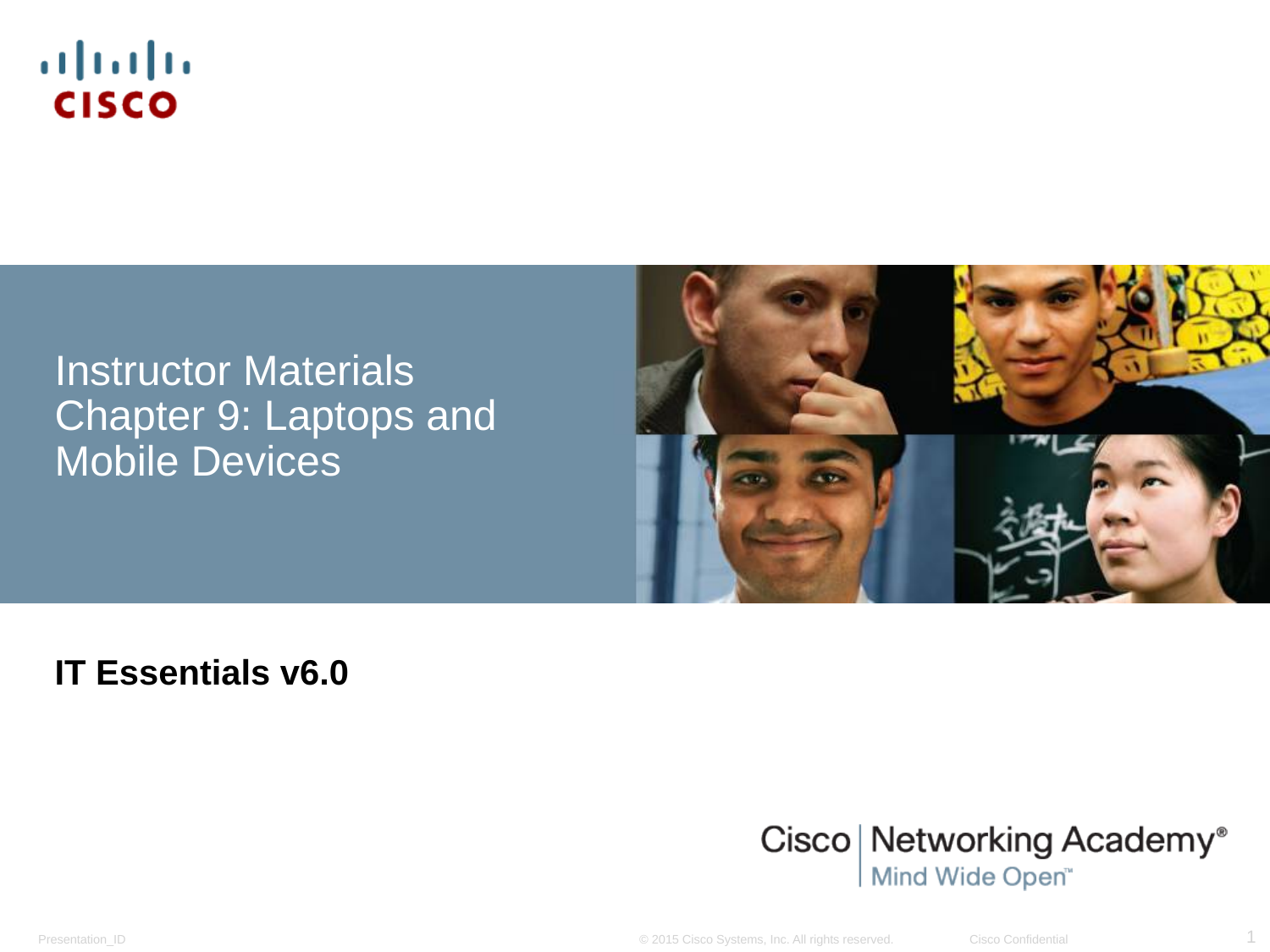

# Instructor Materials Chapter 9: Laptops and Mobile Devices
IT Essentials v6.0